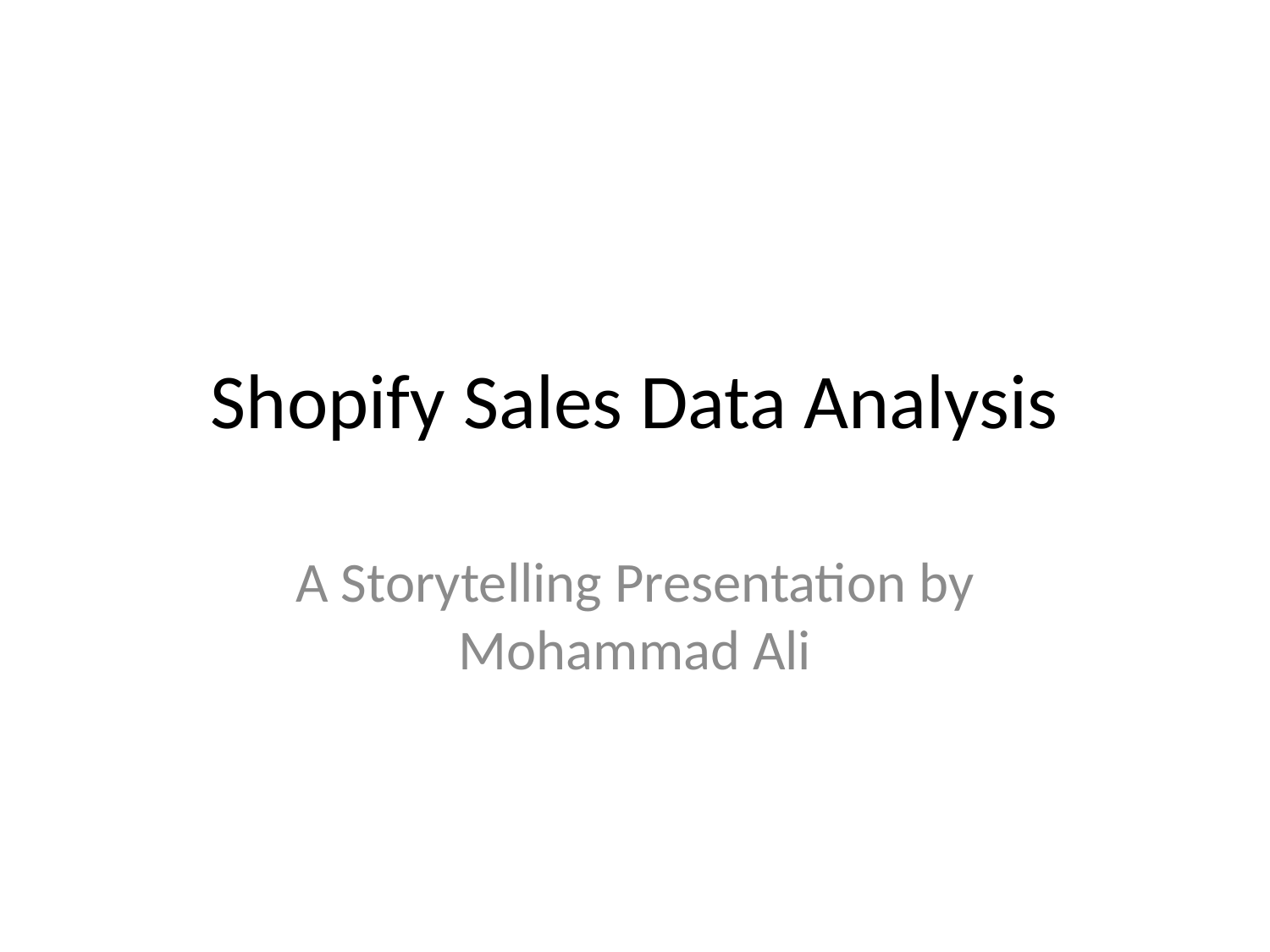

# Shopify Sales Data Analysis
A Storytelling Presentation by Mohammad Ali